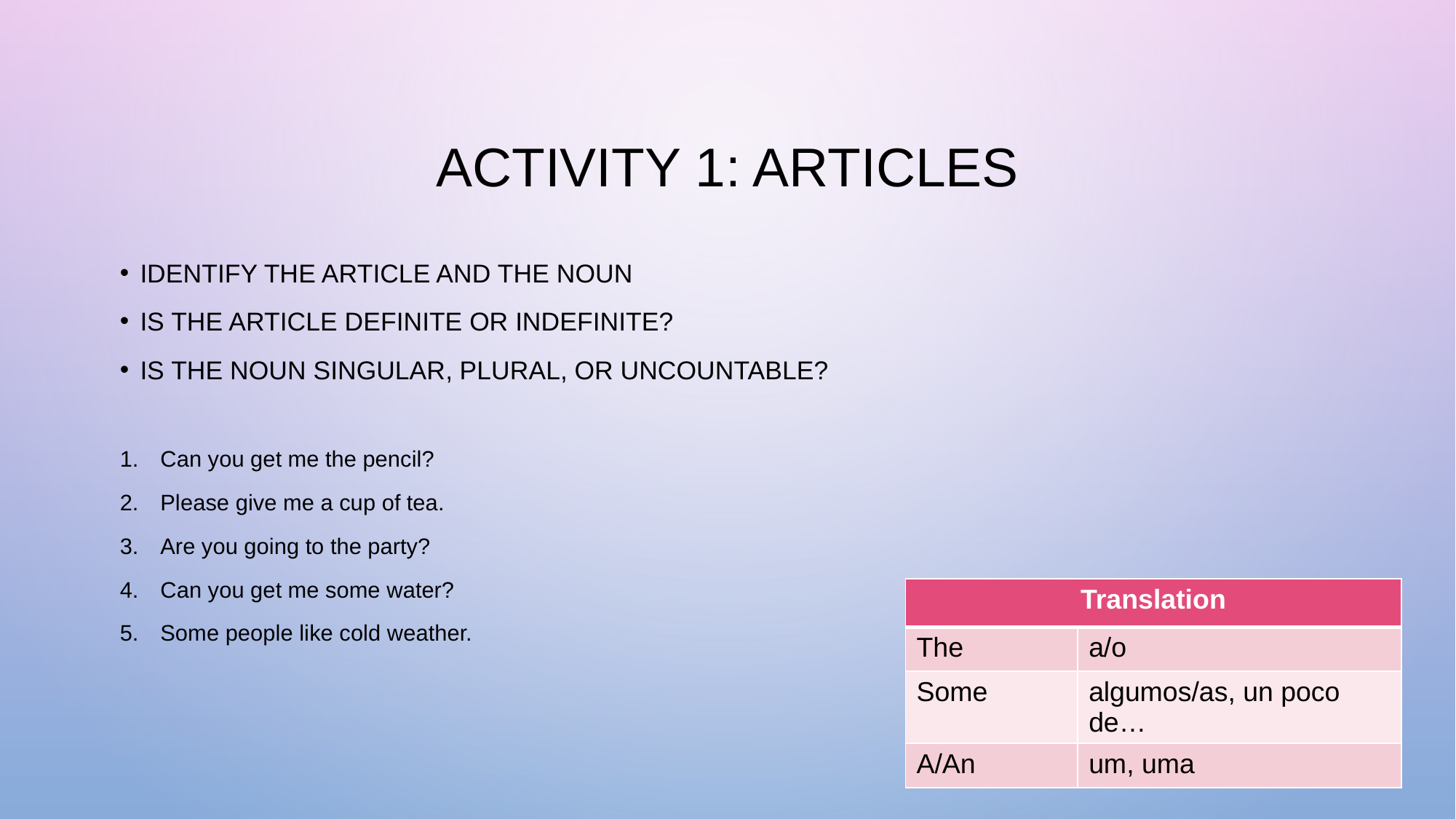

# ACTIVITY 1: ARTICLES
IDENTIFY THE ARTICLE AND THE NOUN
IS THE ARTICLE DEFINITE OR INDEFINITE?
IS THE NOUN SINGULAR, PLURAL, OR UNCOUNTABLE?

Can you get me the pencil?
Please give me a cup of tea.
Are you going to the party?
Can you get me some water?
Some people like cold weather.
| Translation |  |
| --- | --- |
| The | a/o |
| Some | algumos/as, un poco de… |
| A/An | um, uma |